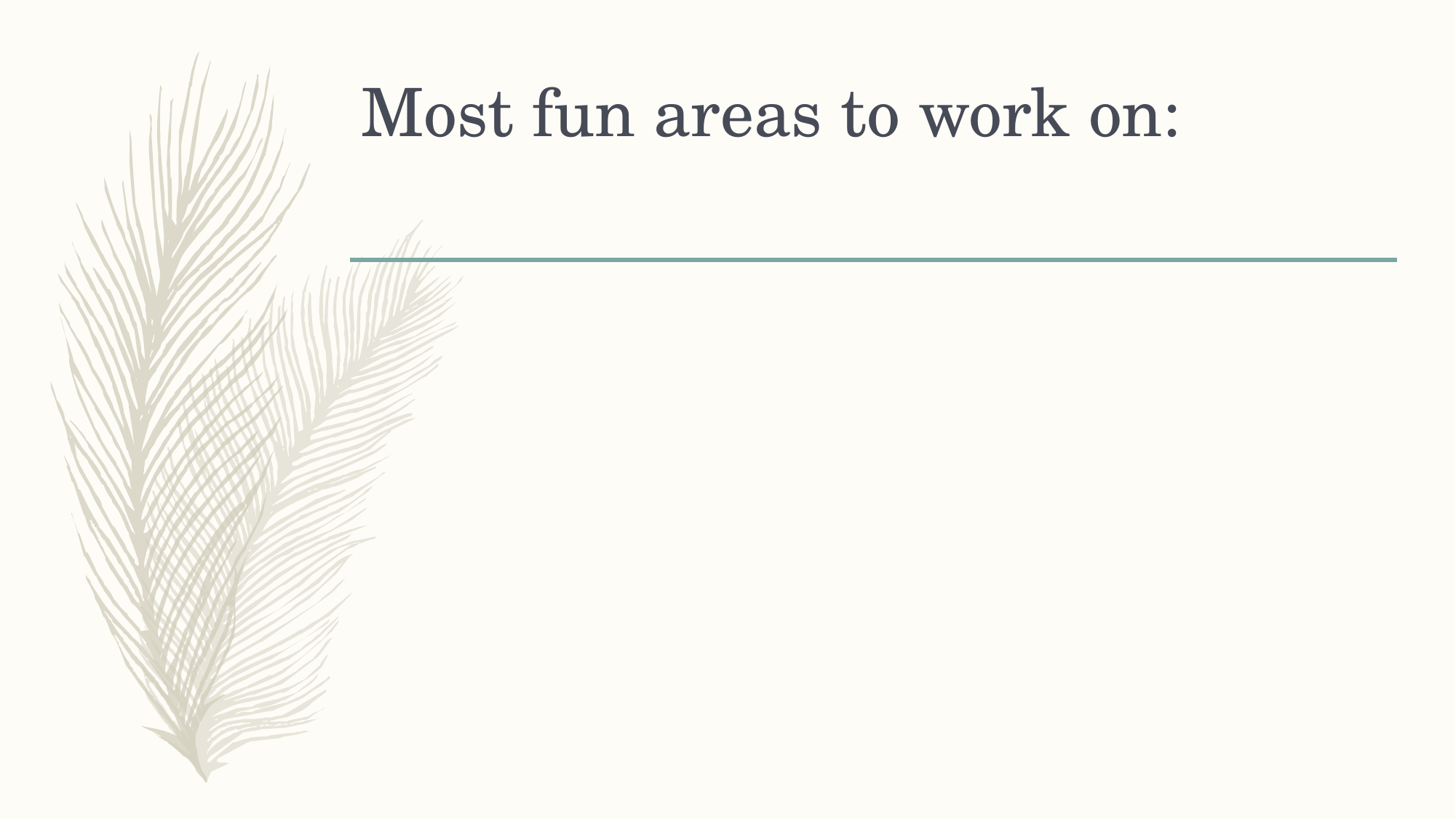

# Most fun areas to work on: